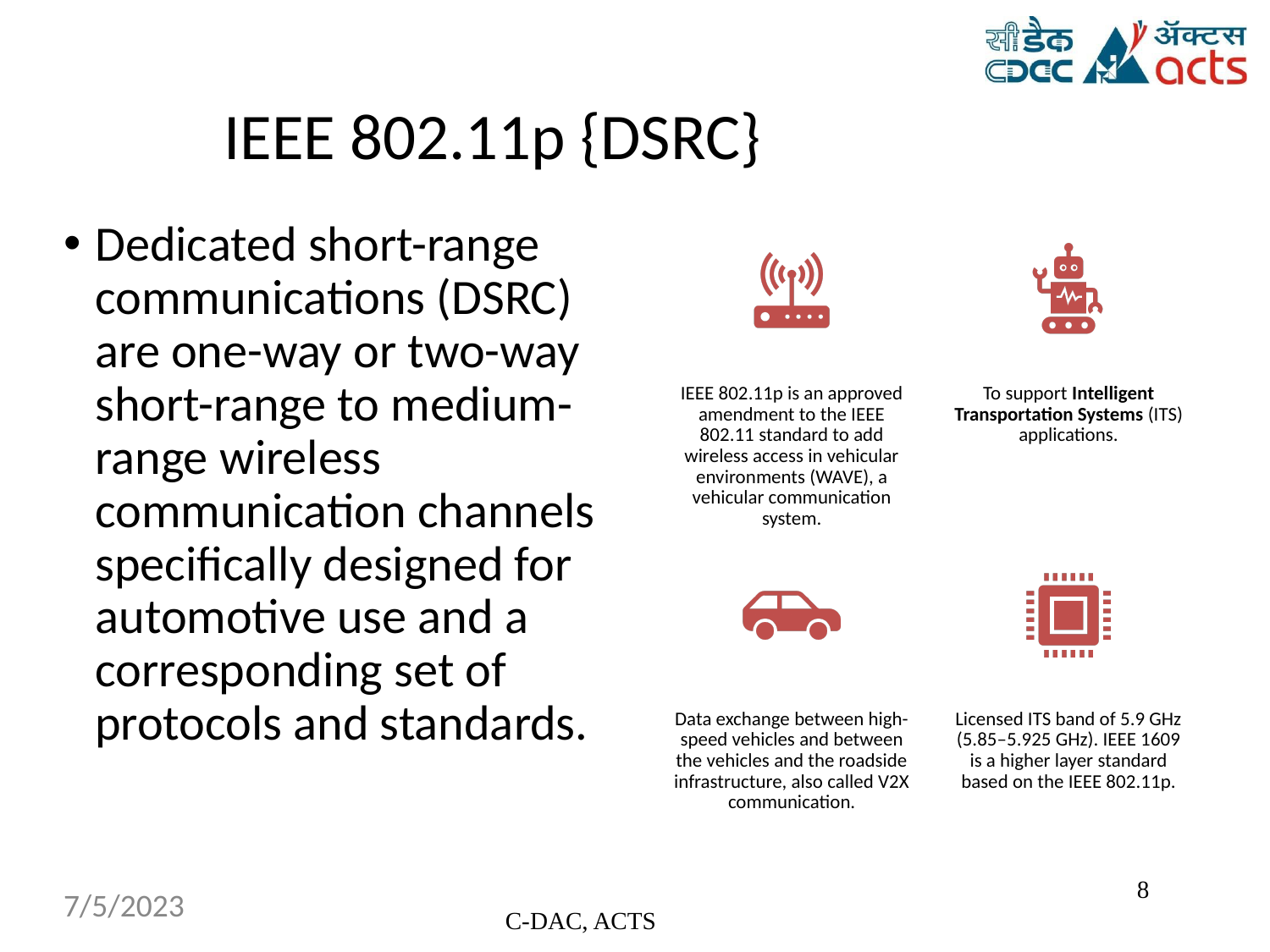

# IEEE 802.11p {DSRC}
Dedicated short-range communications (DSRC) are one-way or two-way short-range to medium-range wireless communication channels specifically designed for automotive use and a corresponding set of protocols and standards.

IEEE 802.11p is an approved amendment to the IEEE 802.11 standard to add wireless access in vehicular environments (WAVE), a vehicular communication system.

To support Intelligent Transportation Systems (ITS) applications.

Data exchange between high-speed vehicles and between the vehicles and the roadside infrastructure, also called V2X communication.

Licensed ITS band of 5.9 GHz (5.85–5.925 GHz). IEEE 1609 is a higher layer standard based on the IEEE 802.11p.
8
7/5/2023
C-DAC, ACTS